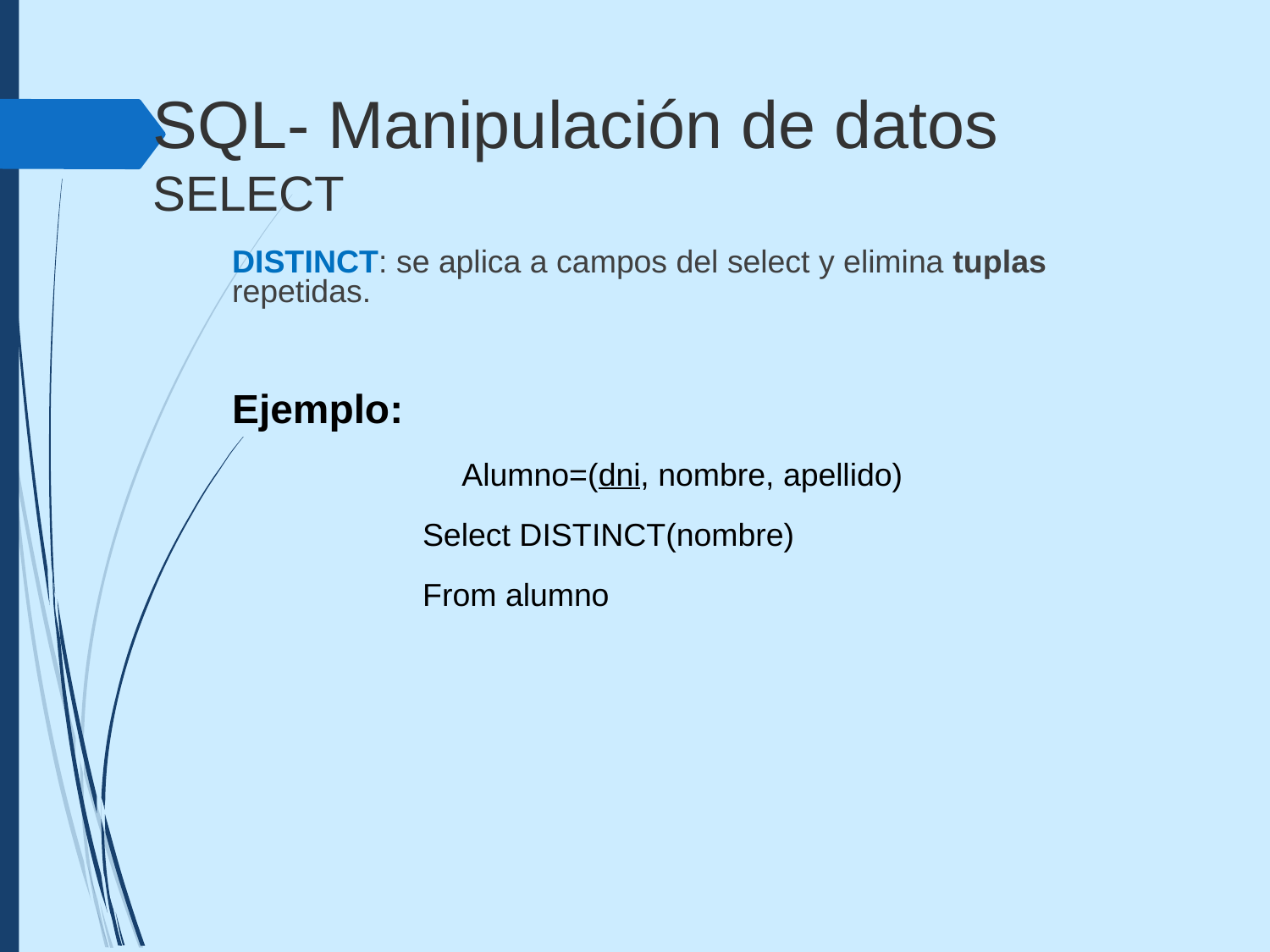

SQL- Manipulación de datos
SELECT
DISTINCT: se aplica a campos del select y elimina tuplas repetidas.

Ejemplo:
Alumno=(dni, nombre, apellido)
Select DISTINCT(nombre)
From alumno